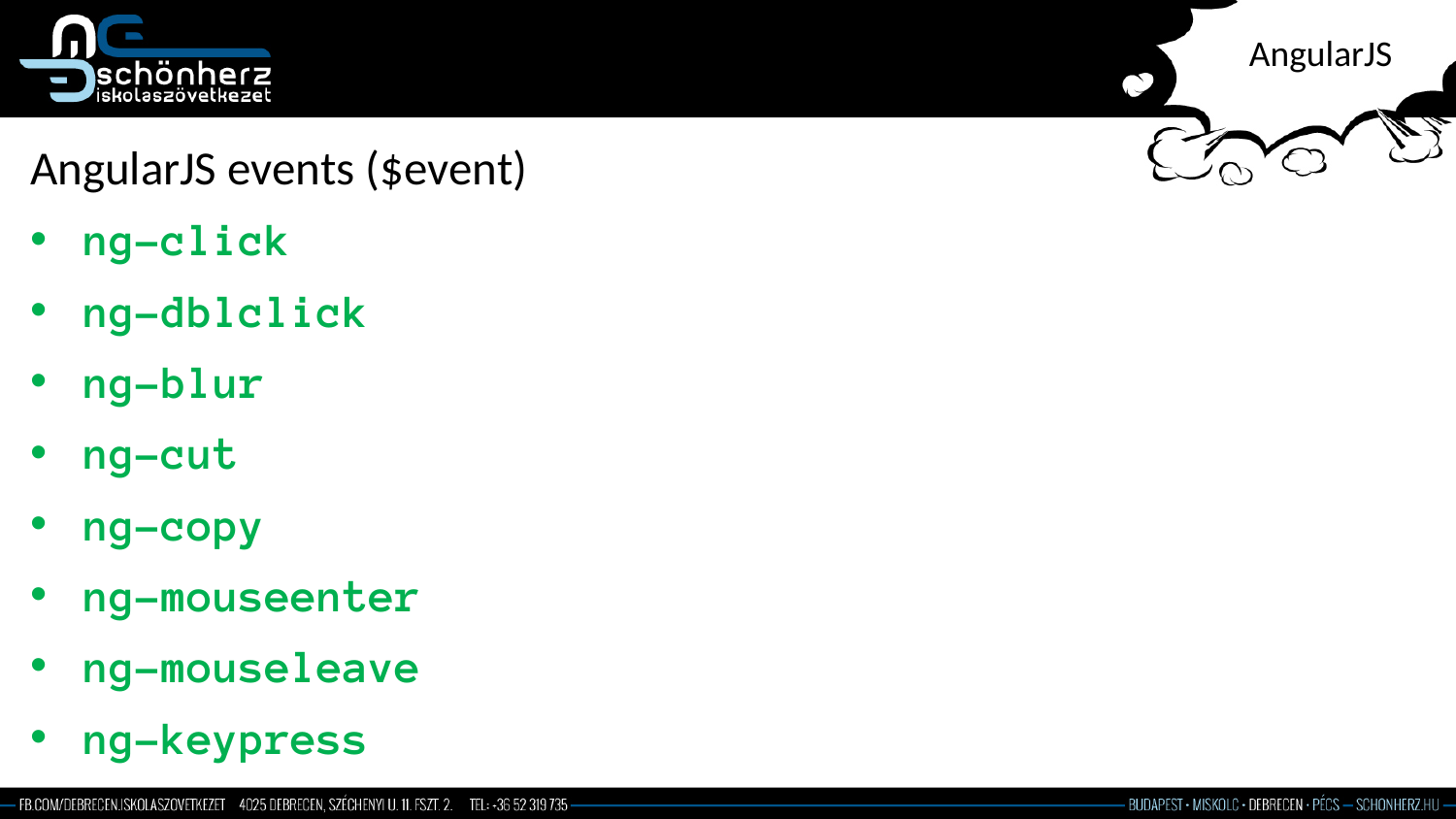

# AngularJS
AngularJS events ($event)
ng-click
ng-dblclick
ng-blur
ng-cut
ng-copy
ng-mouseenter
ng-mouseleave
ng-keypress